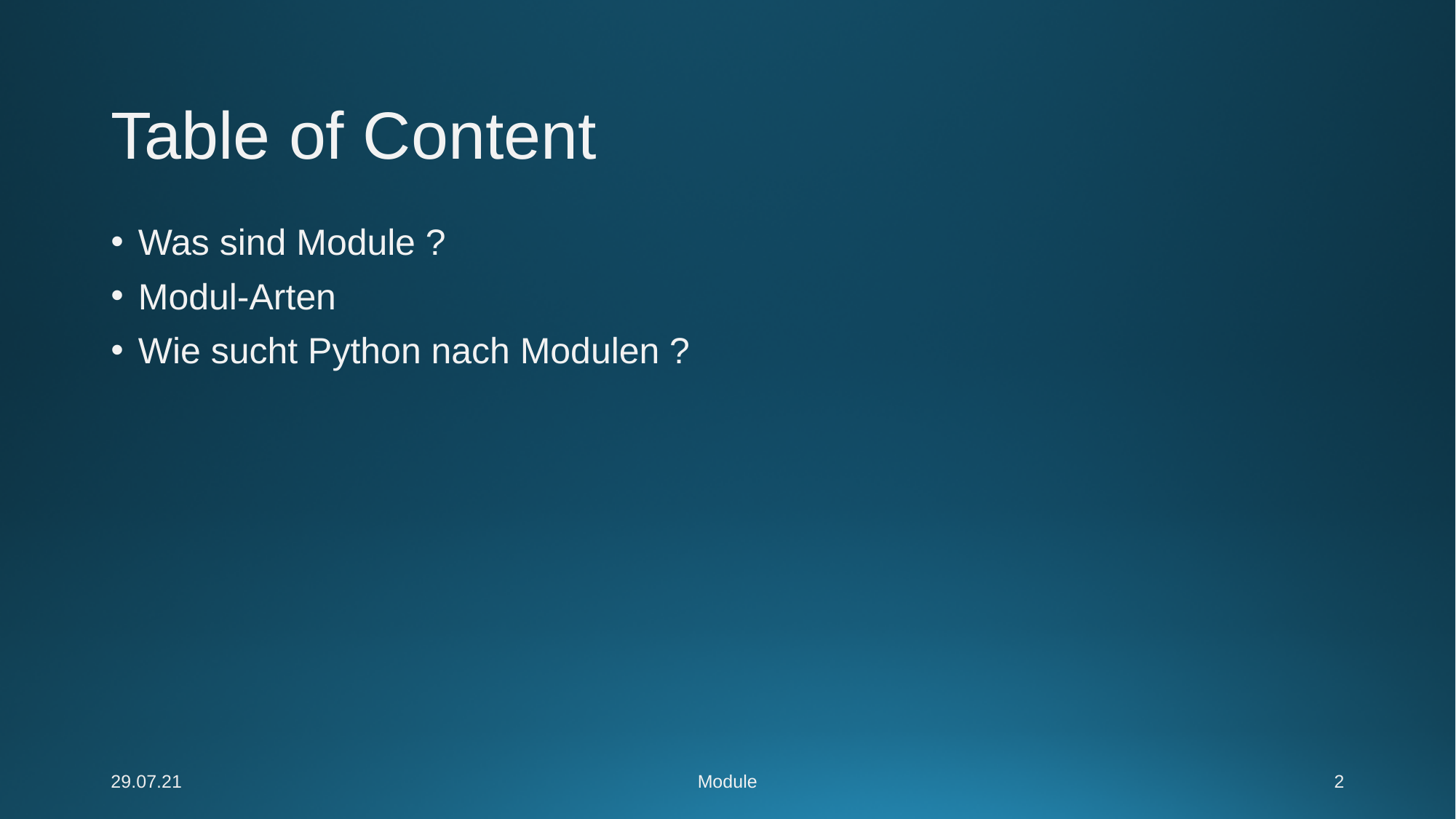

# Table of Content
Was sind Module ?
Modul-Arten
Wie sucht Python nach Modulen ?
29.07.21
Module
2